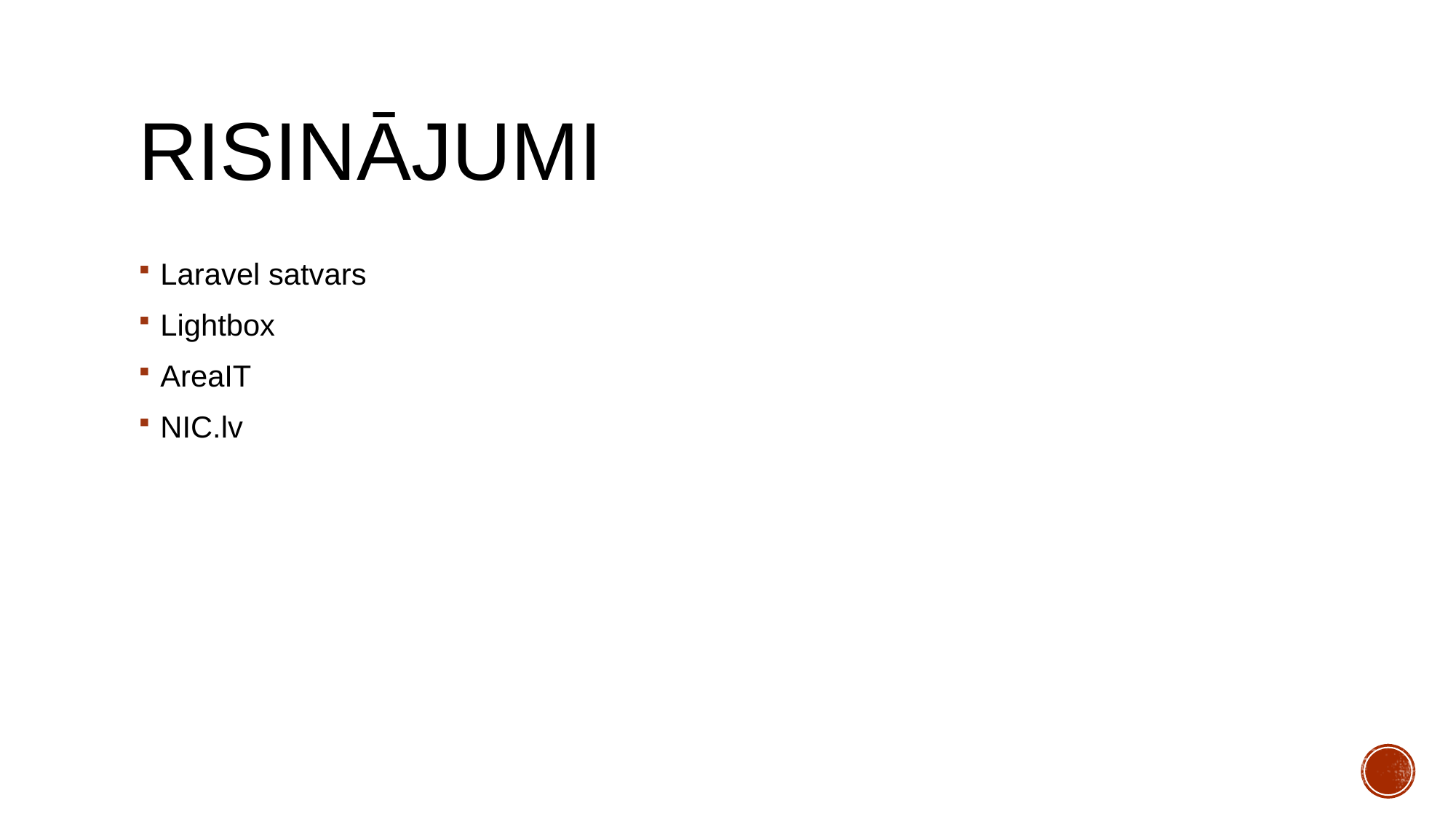

# Risinājumi
Laravel satvars
Lightbox
AreaIT
NIC.lv